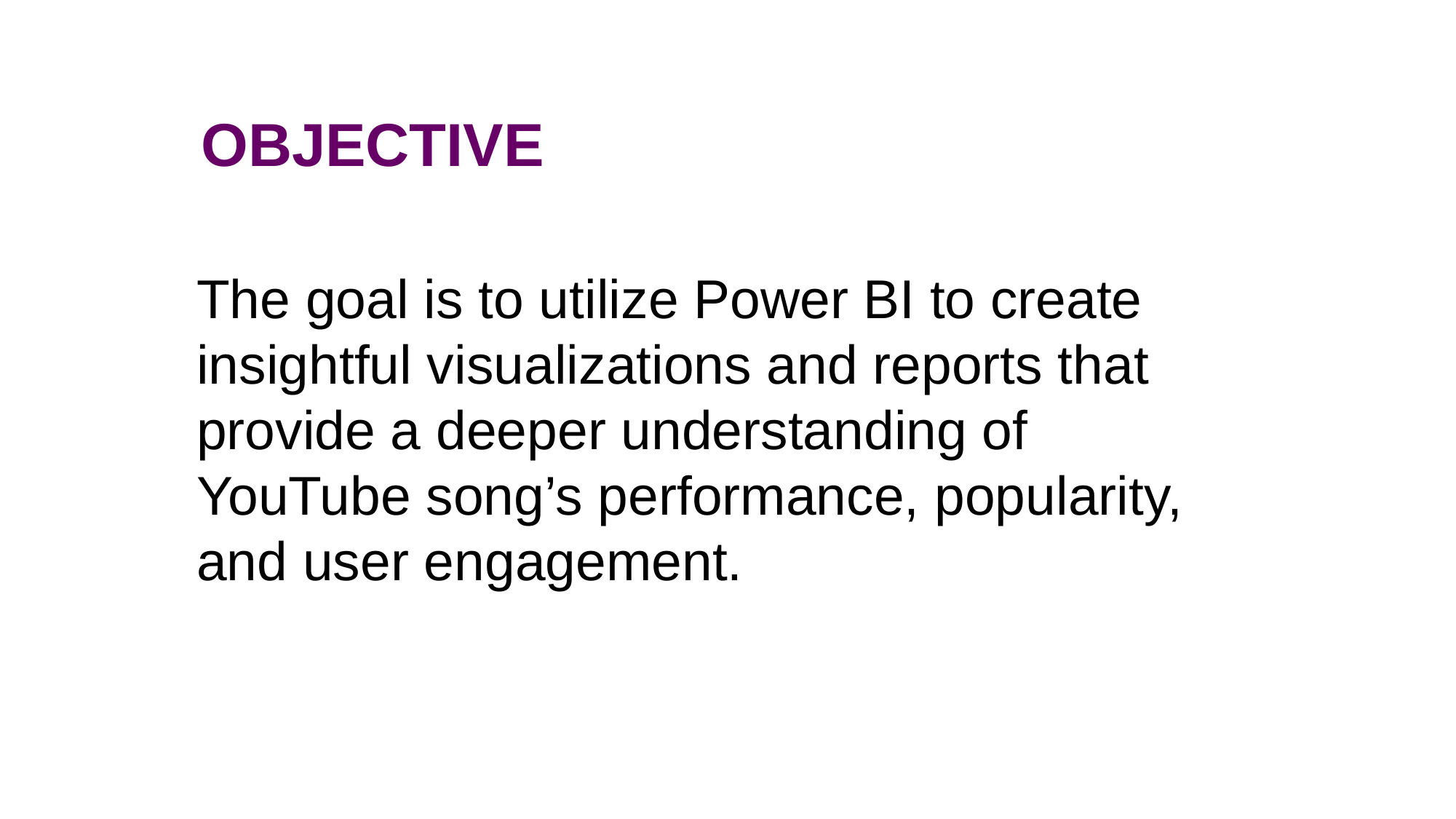

OBJECTIVE
The goal is to utilize Power BI to create insightful visualizations and reports that provide a deeper understanding of YouTube song’s performance, popularity, and user engagement.